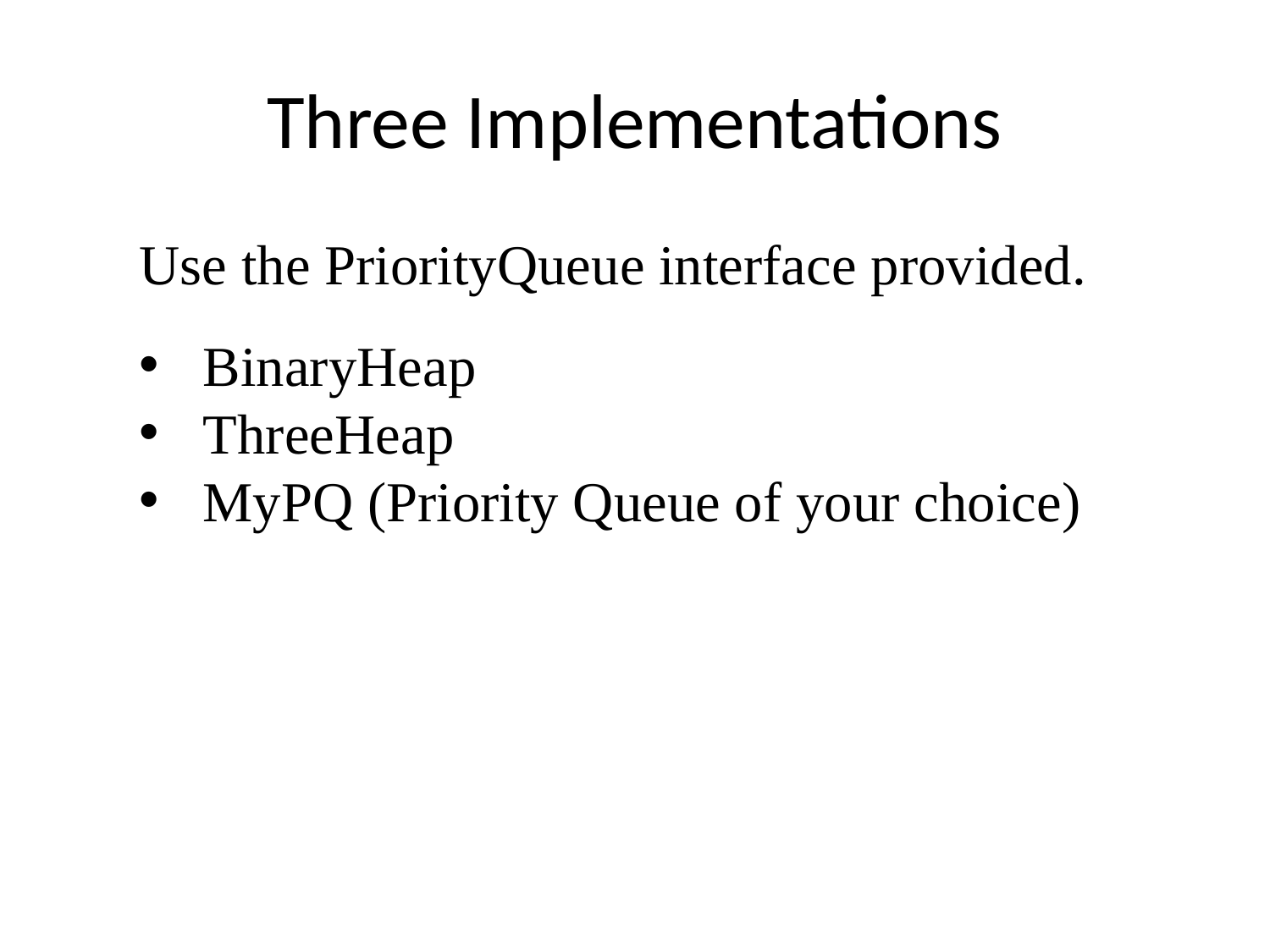

# Three Implementations
Use the PriorityQueue interface provided.

BinaryHeap
ThreeHeap
MyPQ (Priority Queue of your choice)